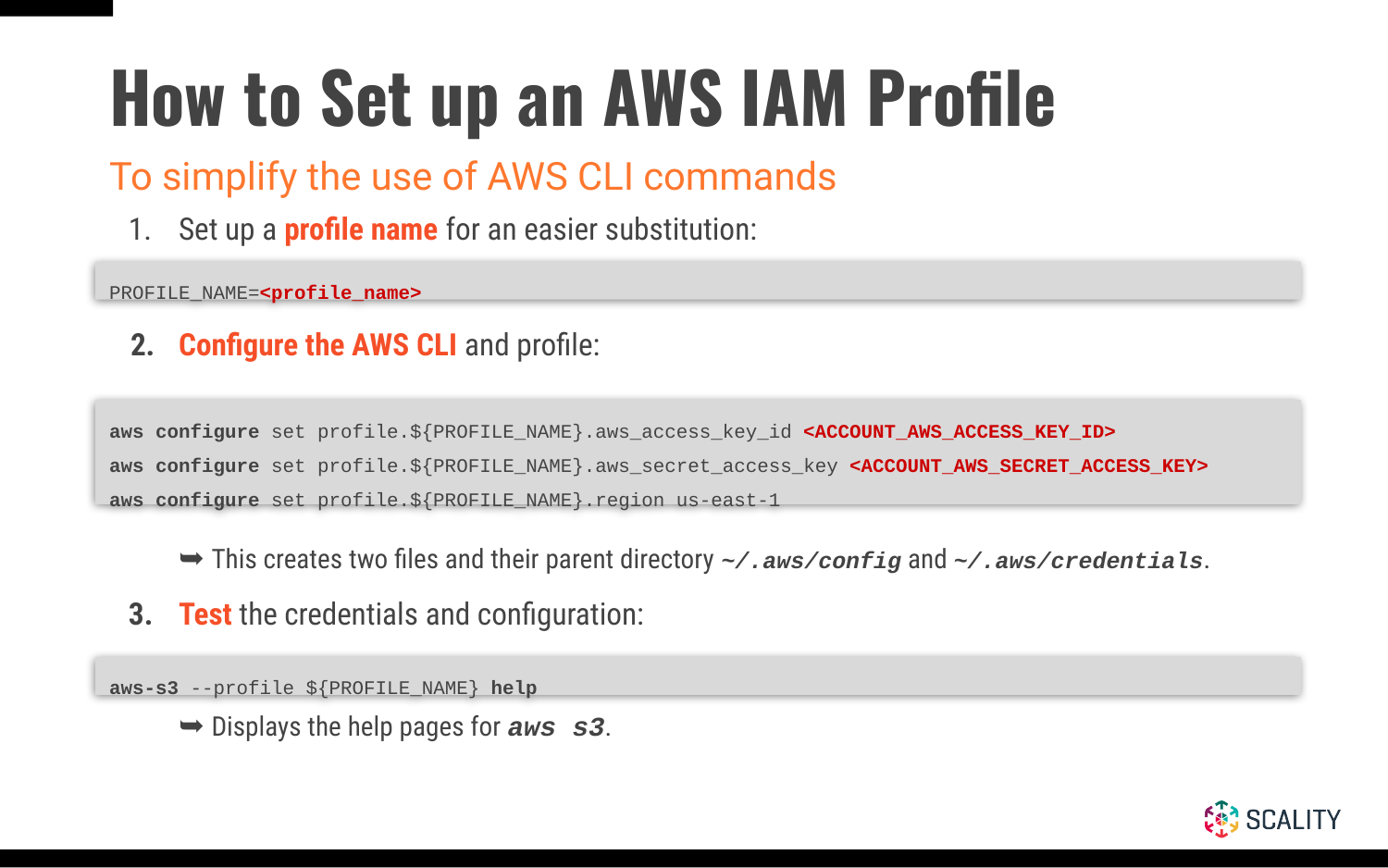

# How to Set up an AWS IAM Profile
To simplify the use of AWS CLI commands
Set up a profile name for an easier substitution:
Configure the AWS CLI and profile:
➥ This creates two files and their parent directory ~/.aws/config and ~/.aws/credentials.
Test the credentials and configuration:
➥ Displays the help pages for aws s3.
PROFILE_NAME=<profile_name>
aws configure set profile.${PROFILE_NAME}.aws_access_key_id <ACCOUNT_AWS_ACCESS_KEY_ID>
aws configure set profile.${PROFILE_NAME}.aws_secret_access_key <ACCOUNT_AWS_SECRET_ACCESS_KEY>
aws configure set profile.${PROFILE_NAME}.region us-east-1
aws-s3 --profile ${PROFILE_NAME} help